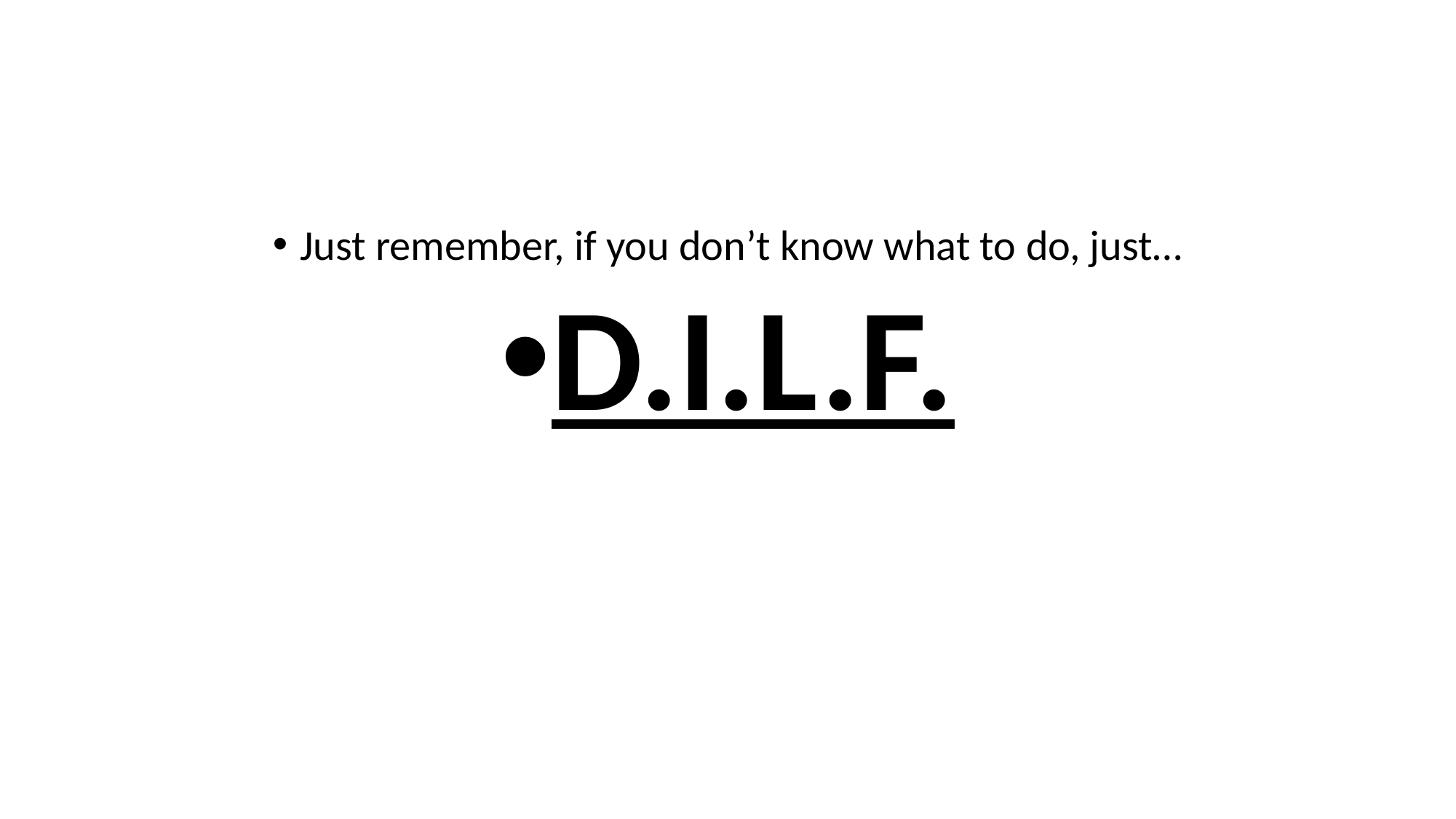

#
Just remember, if you don’t know what to do, just…
D.I.L.F.